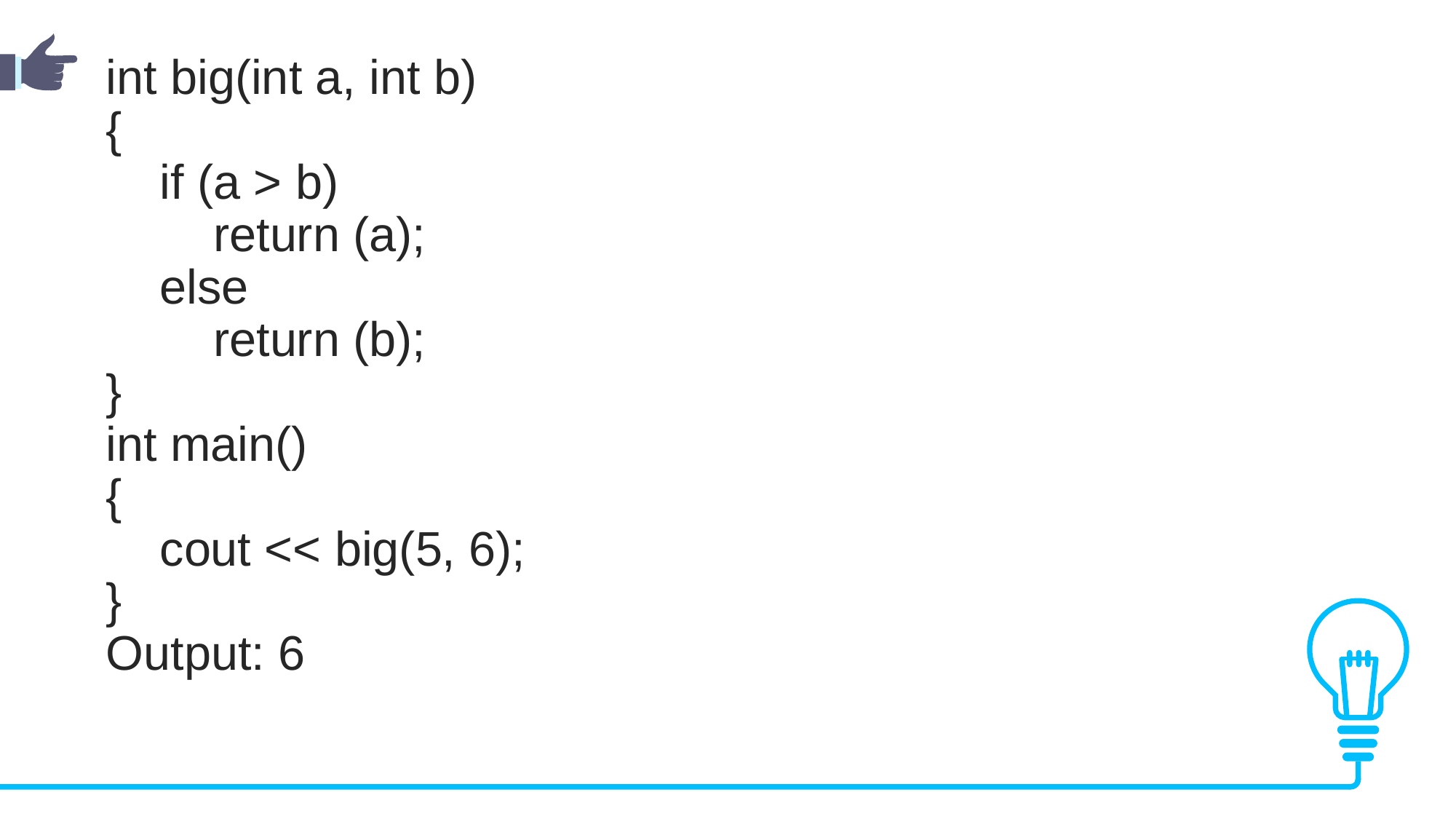

int big(int a, int b)
{
    if (a > b)
        return (a);
    else
        return (b);
}
int main()
{
    cout << big(5, 6);
}
Output: 6